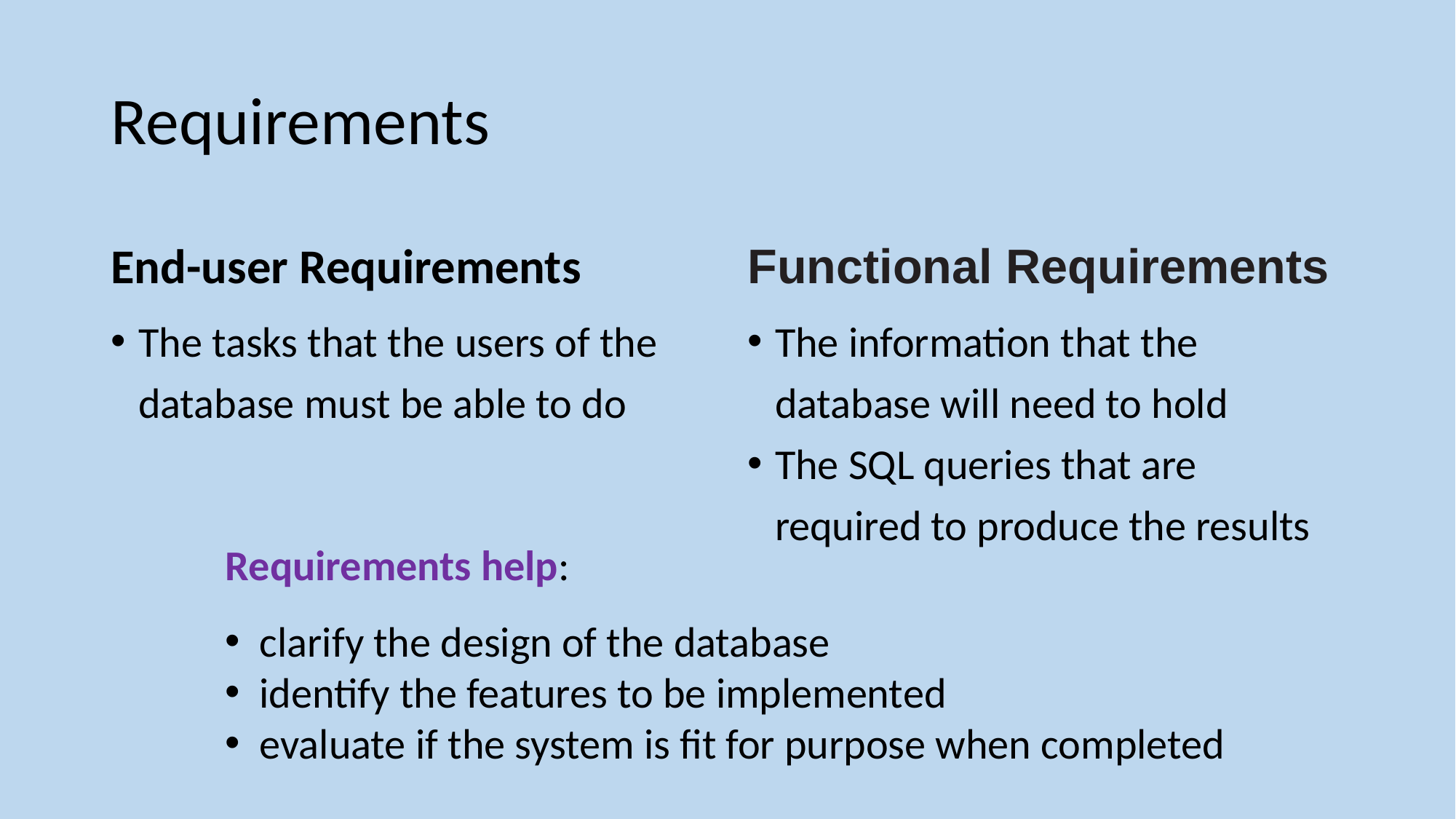

# Requirements
End-user Requirements
Functional Requirements
The tasks that the users of the database must be able to do
The information that the database will need to hold
The SQL queries that are required to produce the results
Requirements help:

clarify the design of the database
identify the features to be implemented
evaluate if the system is fit for purpose when completed